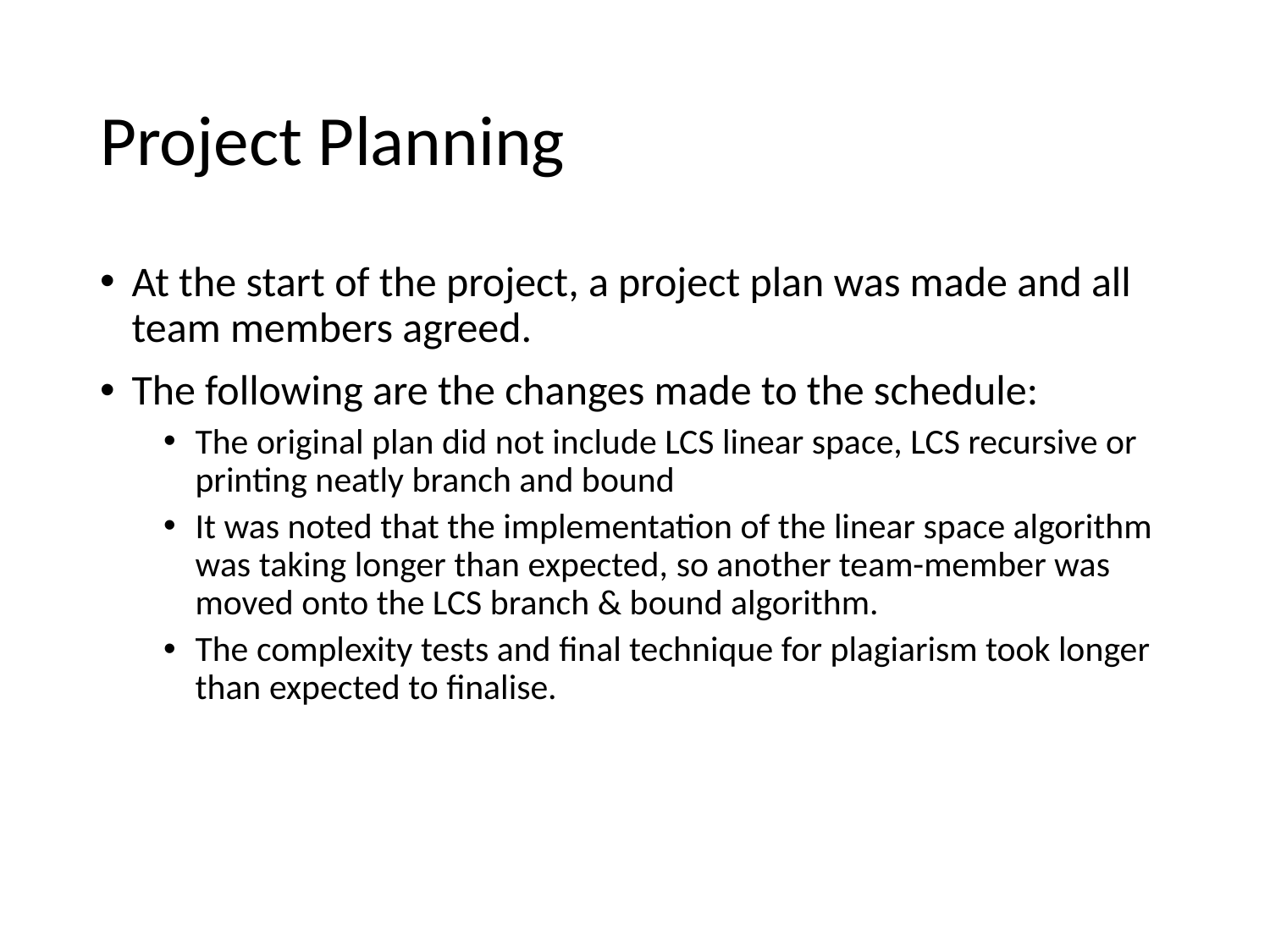

# Project Planning
At the start of the project, a project plan was made and all team members agreed.
The following are the changes made to the schedule:
The original plan did not include LCS linear space, LCS recursive or printing neatly branch and bound
It was noted that the implementation of the linear space algorithm was taking longer than expected, so another team-member was moved onto the LCS branch & bound algorithm.
The complexity tests and final technique for plagiarism took longer than expected to finalise.